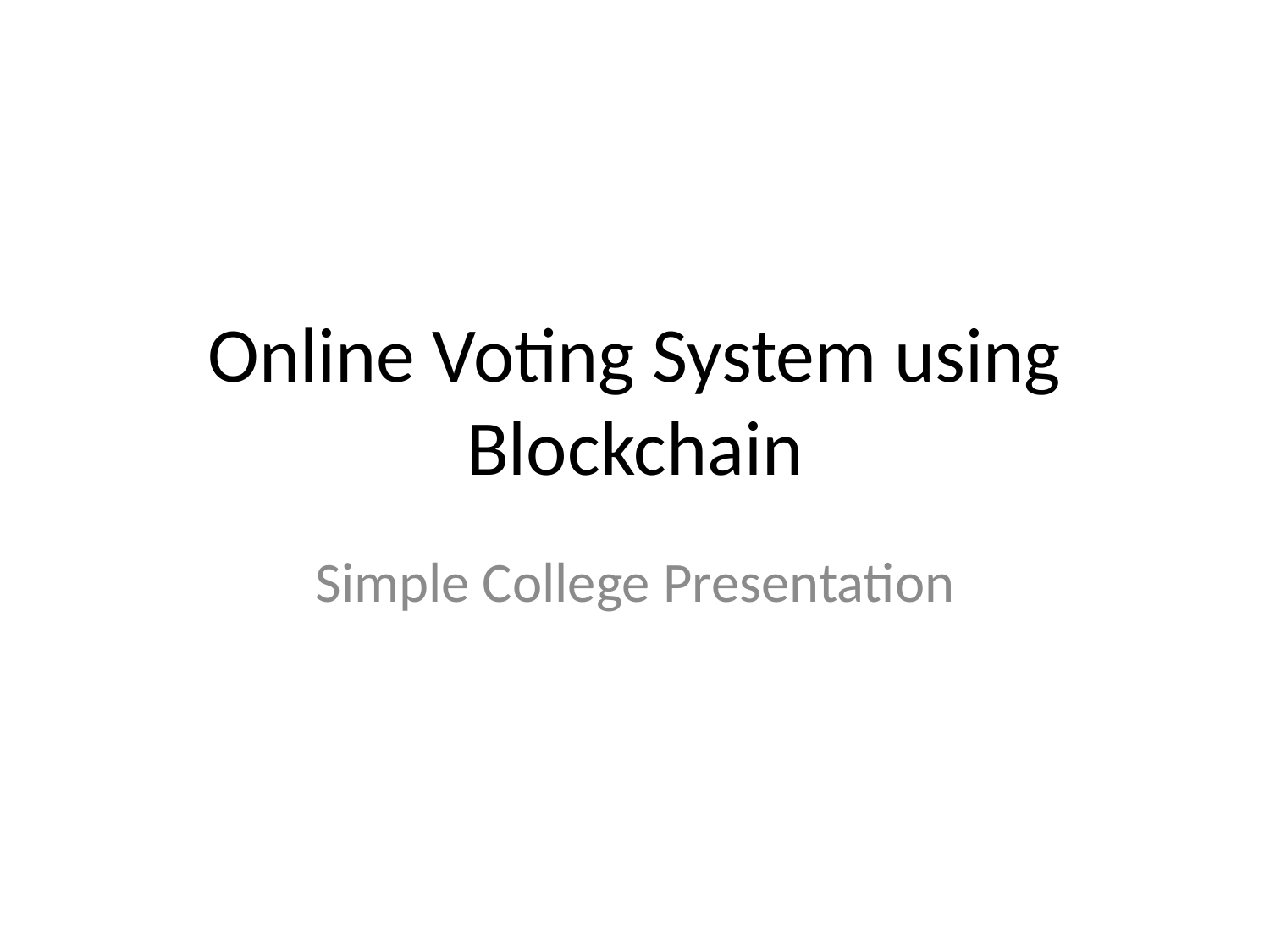

# Online Voting System using Blockchain
Simple College Presentation